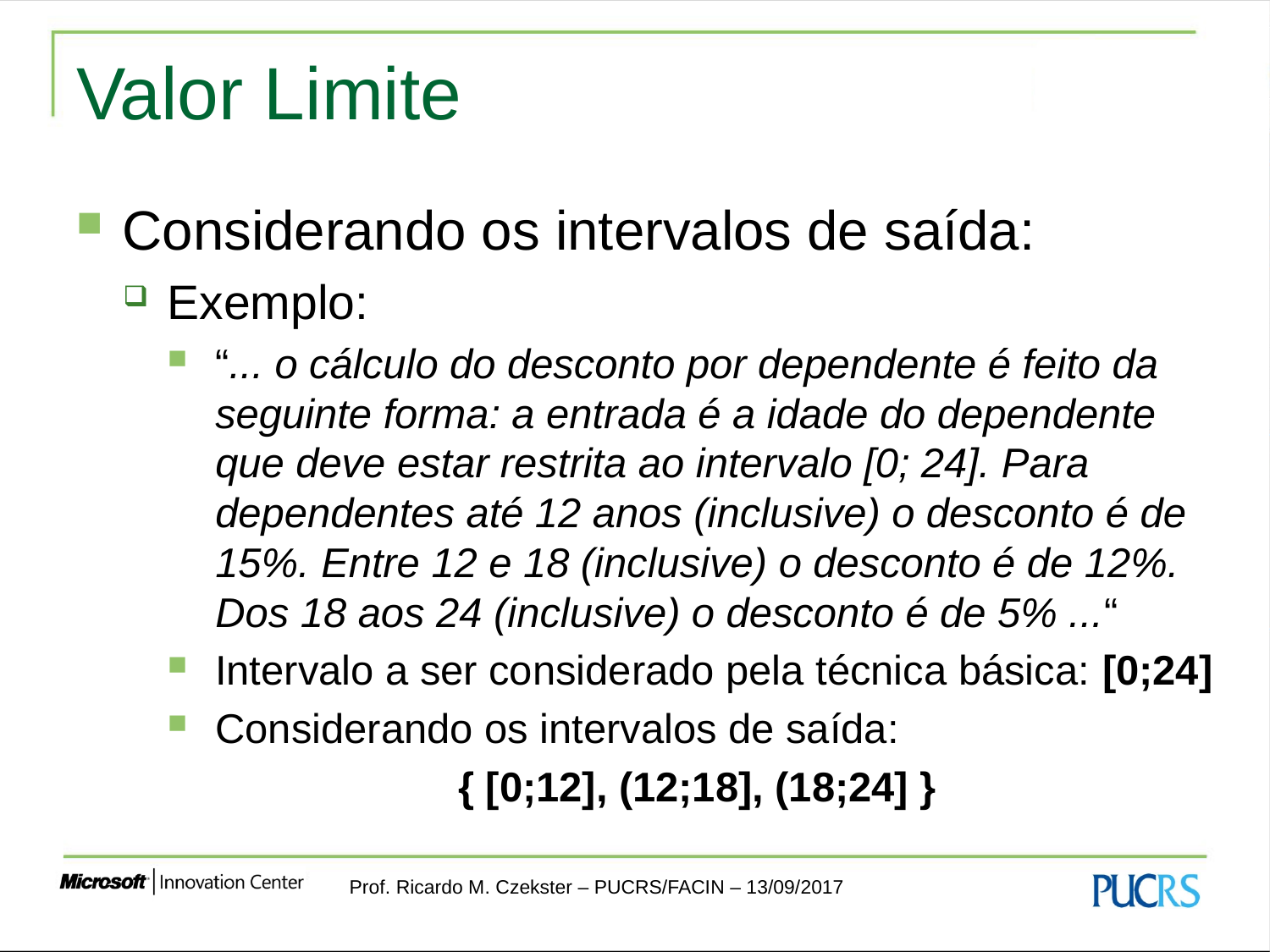

# Valor Limite
Considerando os intervalos de saída:
Exemplo:
“... o cálculo do desconto por dependente é feito da seguinte forma: a entrada é a idade do dependente que deve estar restrita ao intervalo [0; 24]. Para dependentes até 12 anos (inclusive) o desconto é de 15%. Entre 12 e 18 (inclusive) o desconto é de 12%. Dos 18 aos 24 (inclusive) o desconto é de 5% ...“
Intervalo a ser considerado pela técnica básica: [0;24]
Considerando os intervalos de saída:
{ [0;12], (12;18], (18;24] }